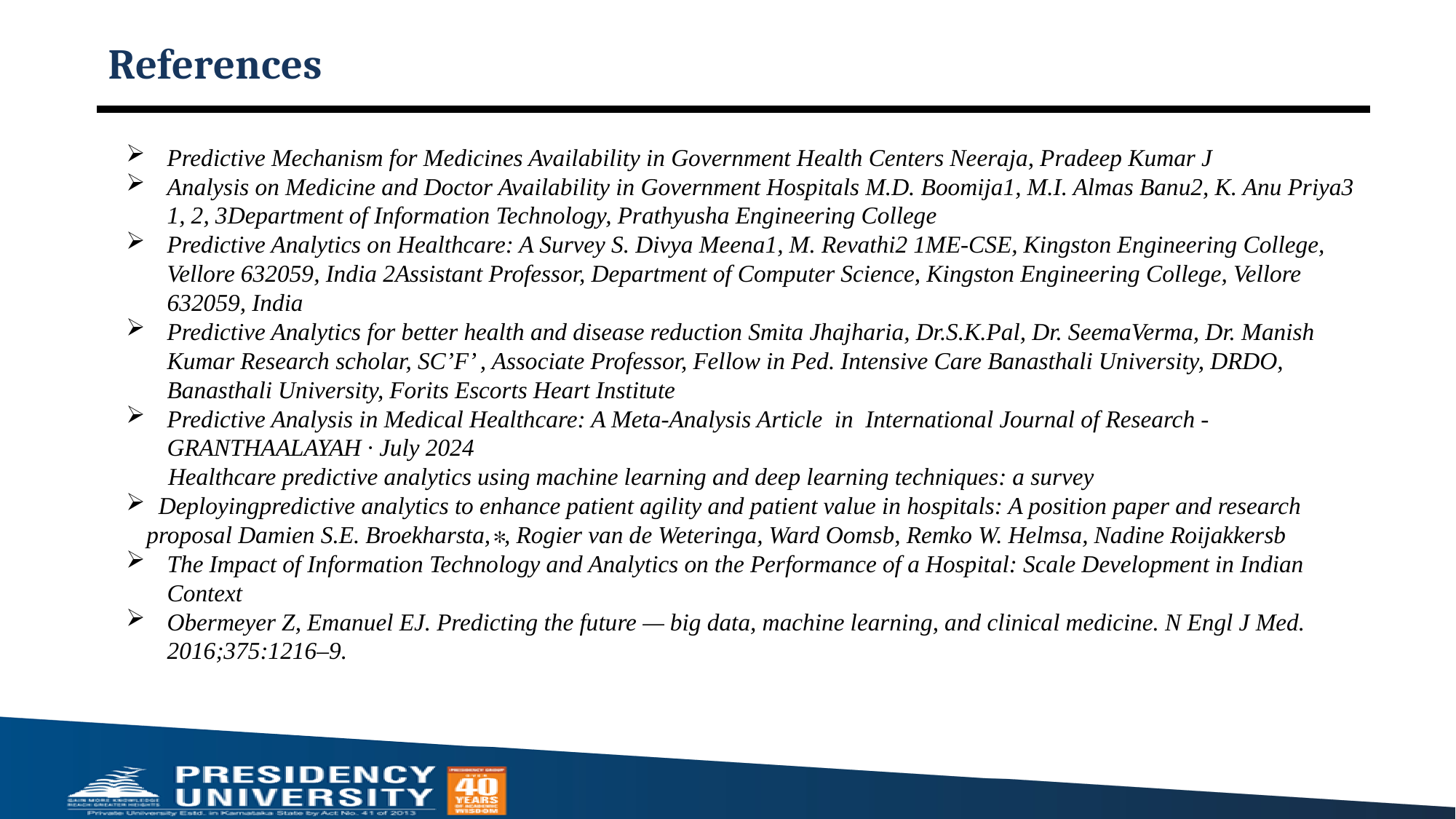

# References
Predictive Mechanism for Medicines Availability in Government Health Centers Neeraja, Pradeep Kumar J
Analysis on Medicine and Doctor Availability in Government Hospitals M.D. Boomija1, M.I. Almas Banu2, K. Anu Priya3 1, 2, 3Department of Information Technology, Prathyusha Engineering College
Predictive Analytics on Healthcare: A Survey S. Divya Meena1, M. Revathi2 1ME-CSE, Kingston Engineering College, Vellore 632059, India 2Assistant Professor, Department of Computer Science, Kingston Engineering College, Vellore 632059, India
Predictive Analytics for better health and disease reduction Smita Jhajharia, Dr.S.K.Pal, Dr. SeemaVerma, Dr. Manish Kumar Research scholar, SC’F’ , Associate Professor, Fellow in Ped. Intensive Care Banasthali University, DRDO, Banasthali University, Forits Escorts Heart Institute
Predictive Analysis in Medical Healthcare: A Meta-Analysis Article  in  International Journal of Research - GRANTHAALAYAH · July 2024
       Healthcare predictive analytics using machine learning and deep learning techniques: a survey
  Deployingpredictive analytics to enhance patient agility and patient value in hospitals: A position paper and research proposal Damien S.E. Broekharsta,∗, Rogier van de Weteringa, Ward Oomsb, Remko W. Helmsa, Nadine Roijakkersb
The Impact of Information Technology and Analytics on the Performance of a Hospital: Scale Development in Indian Context
Obermeyer Z, Emanuel EJ. Predicting the future — big data, machine learning, and clinical medicine. N Engl J Med. 2016;375:1216–9.